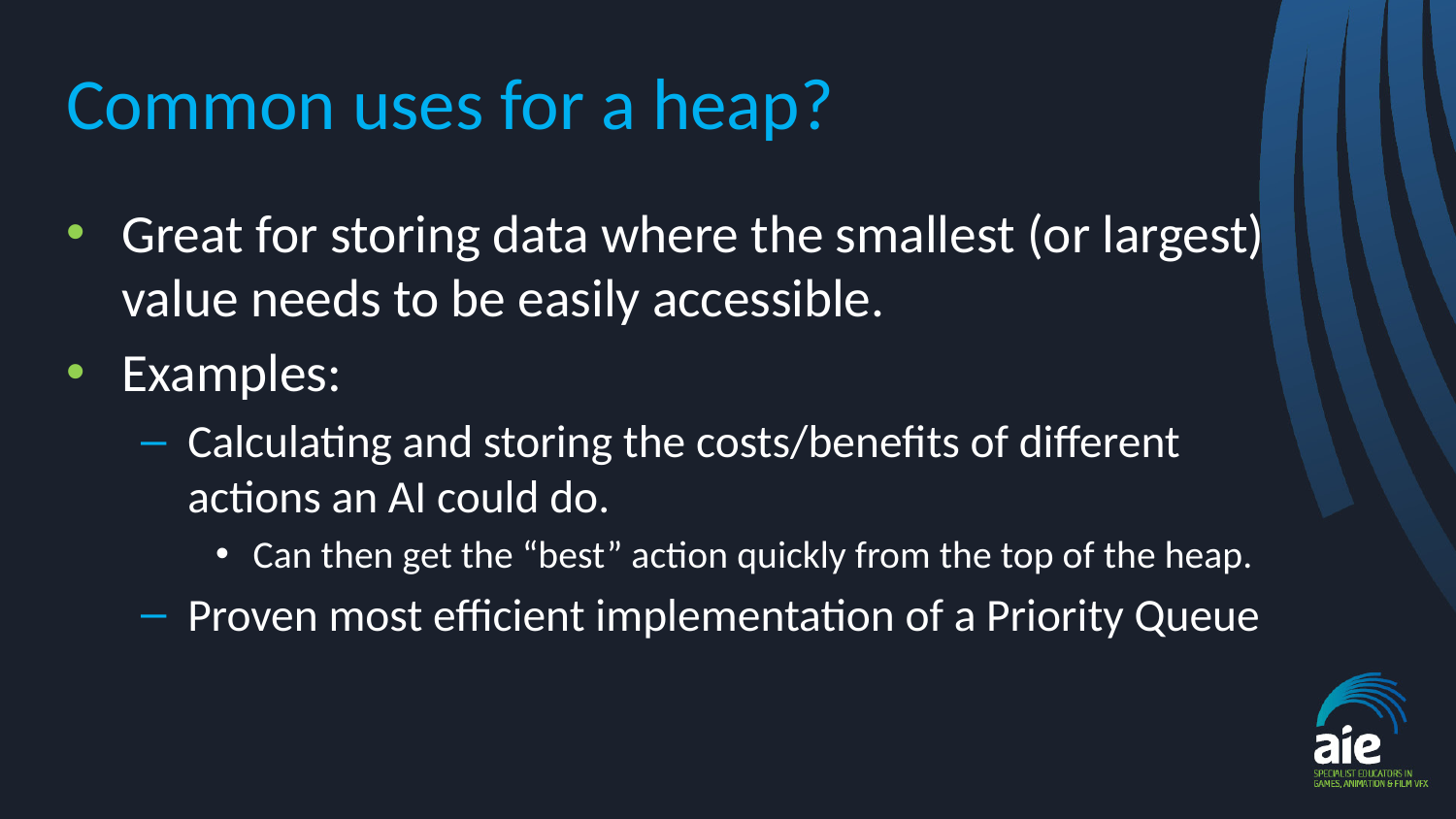

# Common uses for a heap?
Great for storing data where the smallest (or largest) value needs to be easily accessible.
Examples:
Calculating and storing the costs/benefits of different actions an AI could do.
Can then get the “best” action quickly from the top of the heap.
Proven most efficient implementation of a Priority Queue